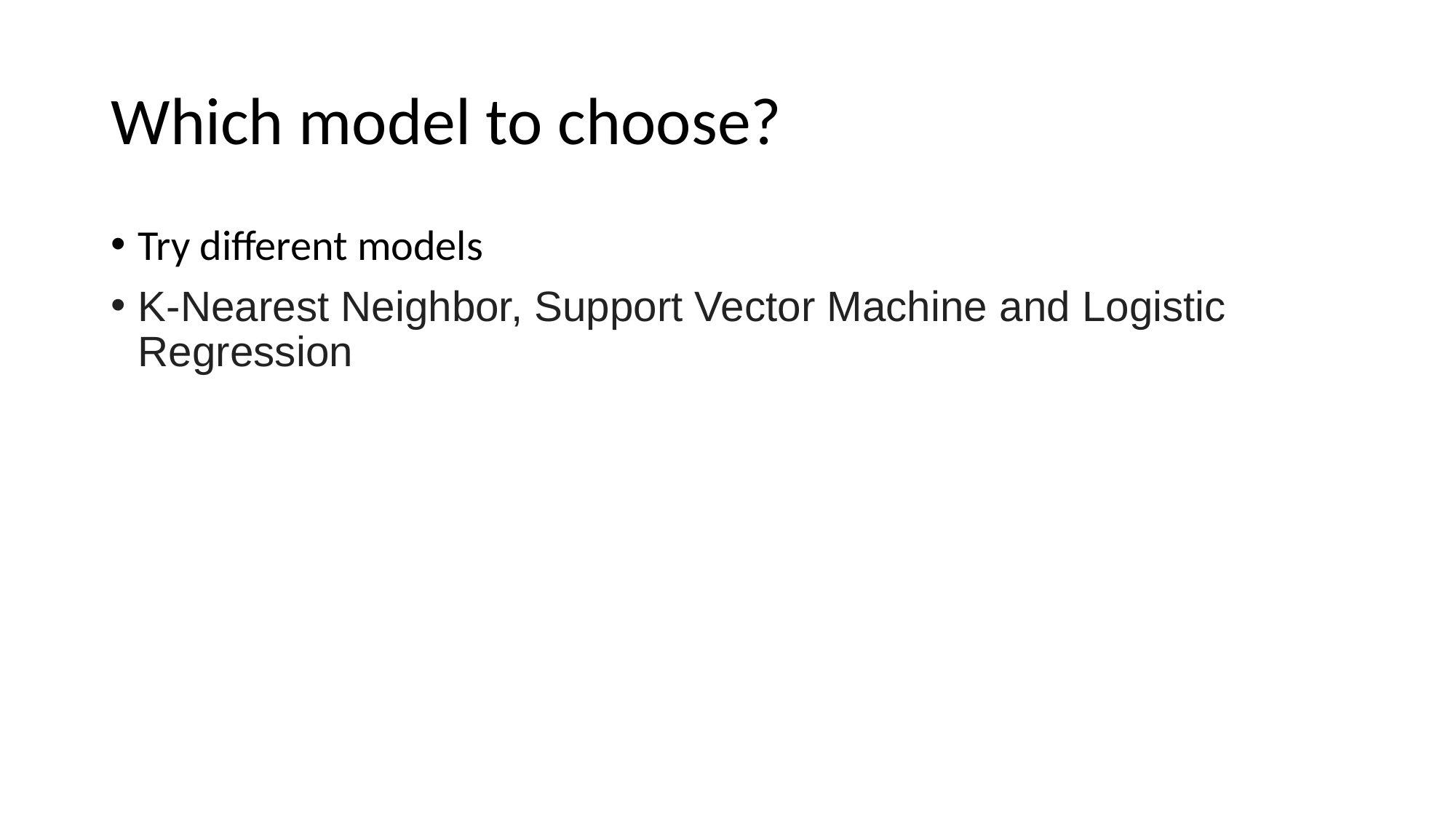

# Which model to choose?
Try different models
K-Nearest Neighbor, Support Vector Machine and Logistic Regression